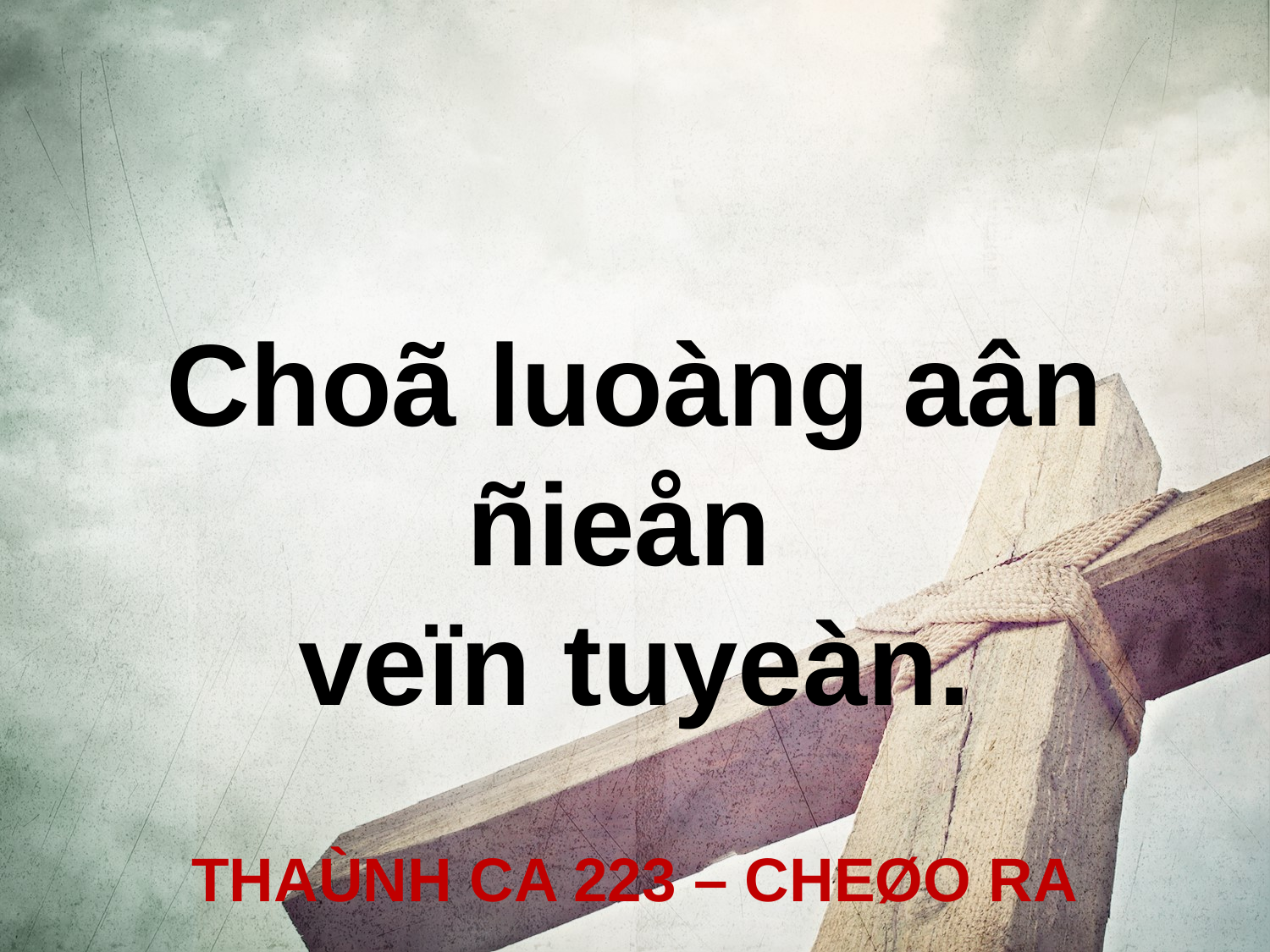

Choã luoàng aân ñieån
veïn tuyeàn.
THAÙNH CA 223 – CHEØO RA